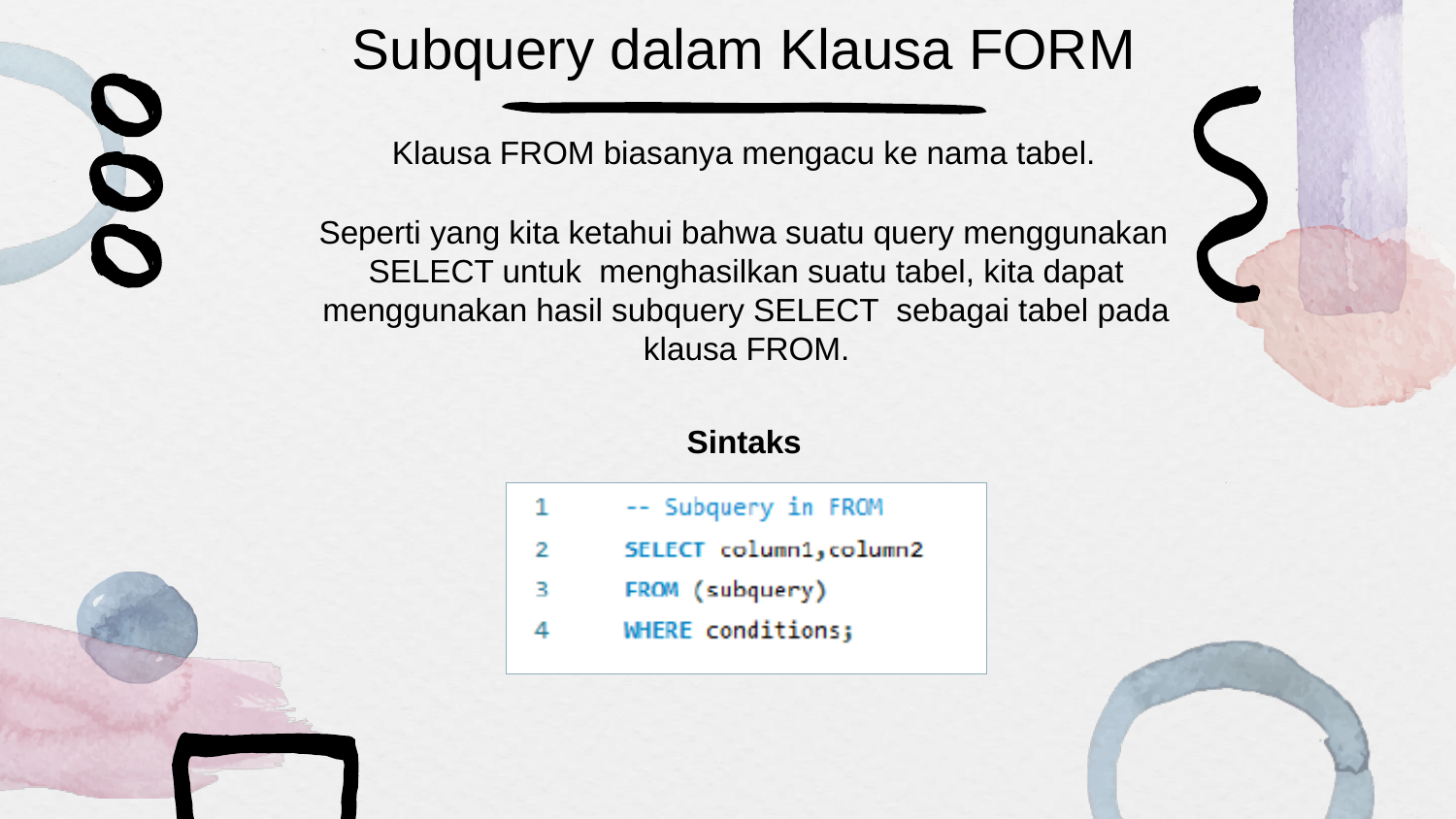

# Subquery dalam Klausa FORM

Klausa FROM biasanya mengacu ke nama tabel.

Seperti yang kita ketahui bahwa suatu query menggunakan SELECT untuk  menghasilkan suatu tabel, kita dapat menggunakan hasil subquery SELECT  sebagai tabel pada klausa FROM.

Sintaks